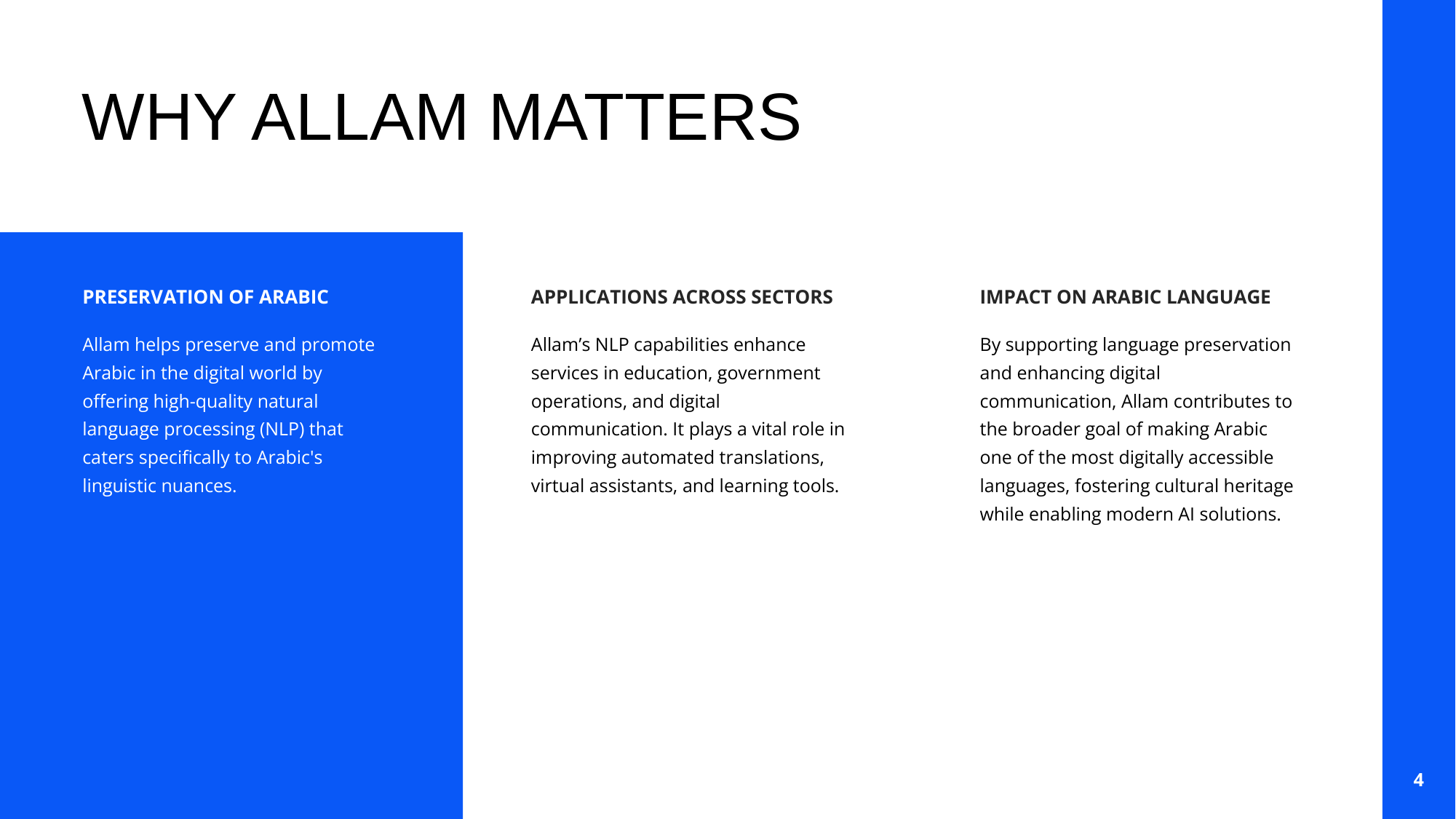

WHY ALLAM MATTERS

PRESERVATION OF ARABIC
APPLICATIONS ACROSS SECTORS
IMPACT ON ARABIC LANGUAGE
Allam helps preserve and promote Arabic in the digital world by offering high-quality natural language processing (NLP) that caters specifically to Arabic's linguistic nuances.
Allam’s NLP capabilities enhance services in education, government operations, and digital communication. It plays a vital role in improving automated translations, virtual assistants, and learning tools.
By supporting language preservation and enhancing digital communication, Allam contributes to the broader goal of making Arabic one of the most digitally accessible languages, fostering cultural heritage while enabling modern AI solutions.
4